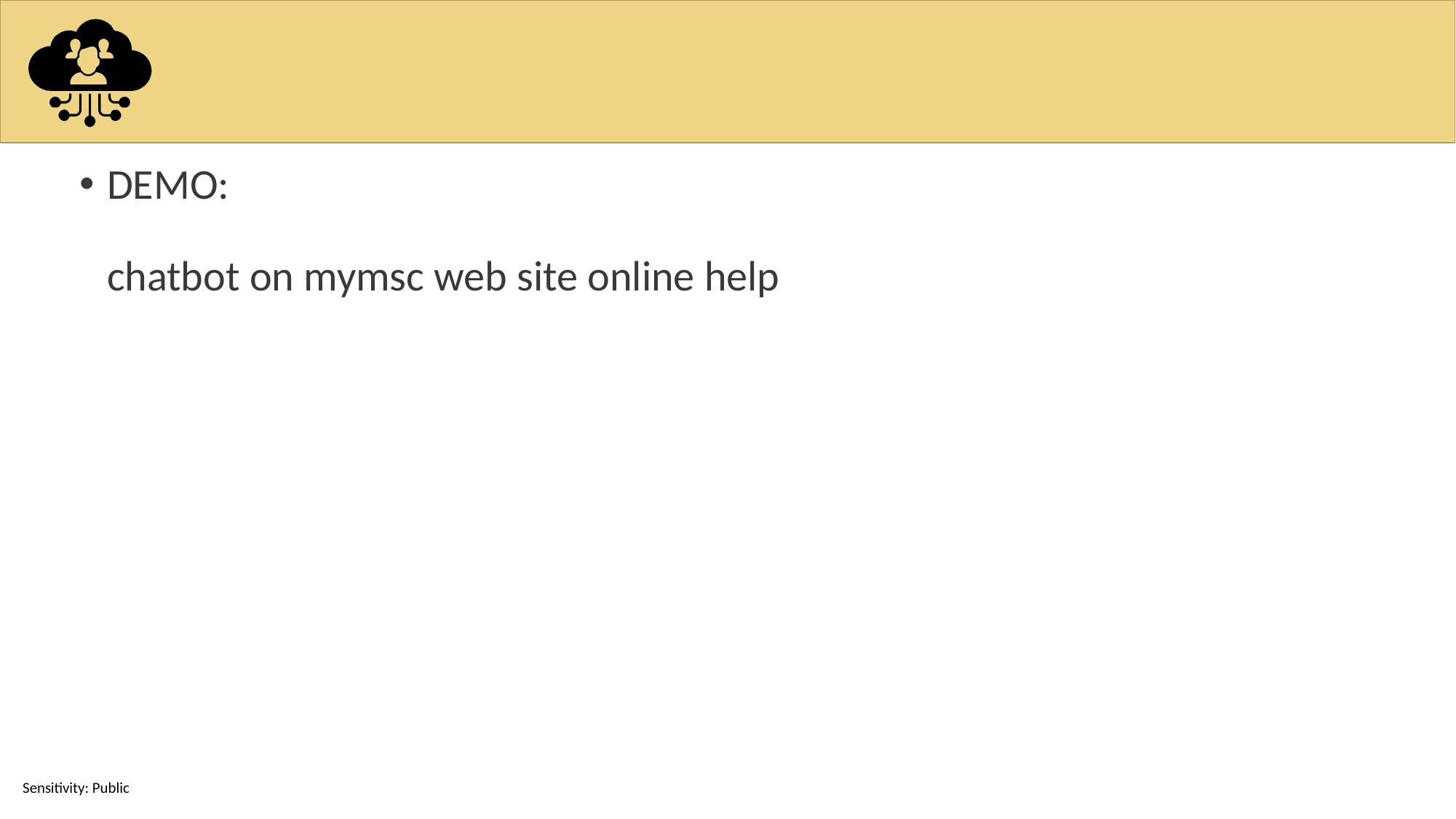

#
DEMO:
chatbot on mymsc web site online help